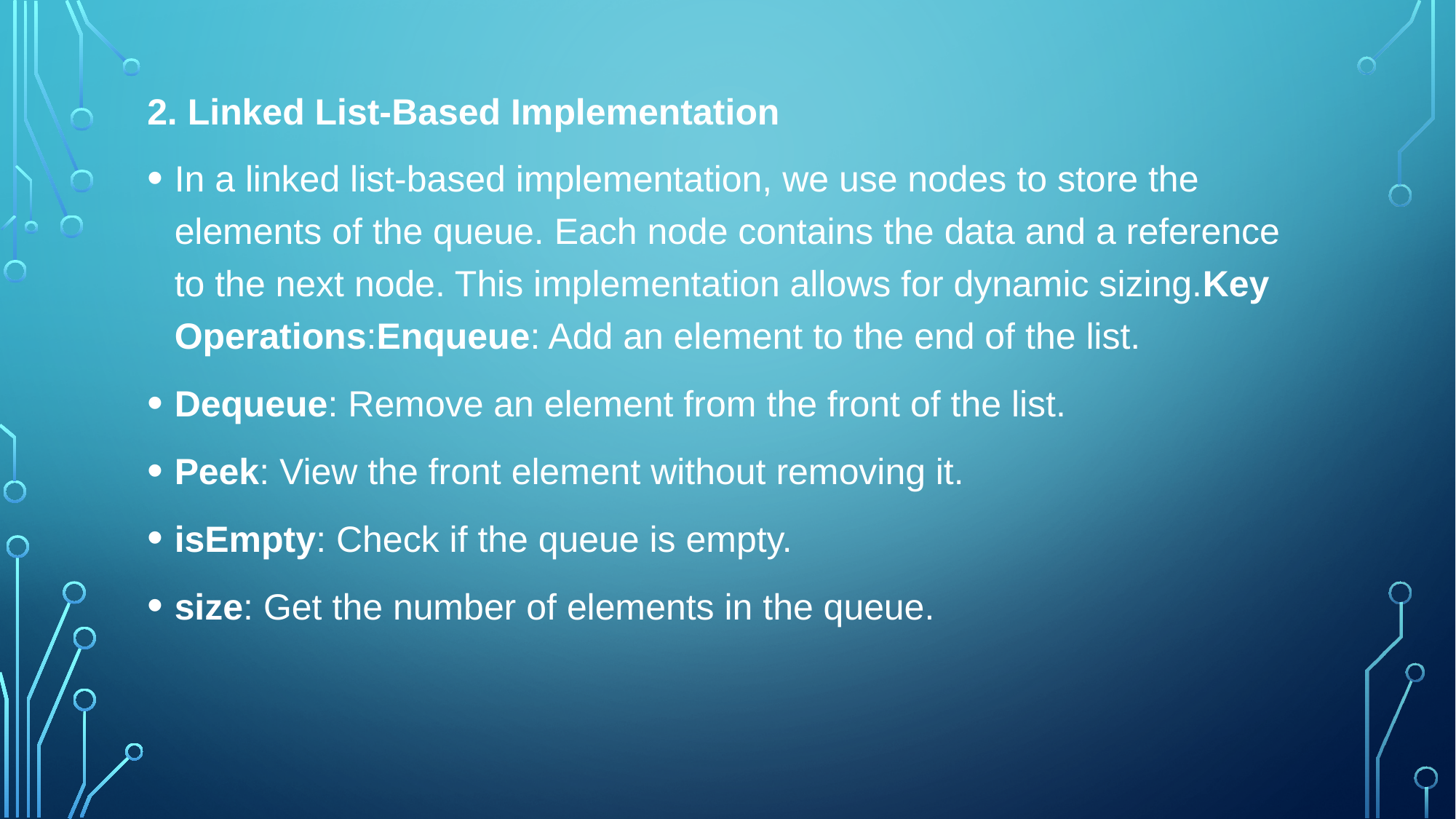

2. Linked List-Based Implementation
In a linked list-based implementation, we use nodes to store the elements of the queue. Each node contains the data and a reference to the next node. This implementation allows for dynamic sizing.Key Operations:Enqueue: Add an element to the end of the list.
Dequeue: Remove an element from the front of the list.
Peek: View the front element without removing it.
isEmpty: Check if the queue is empty.
size: Get the number of elements in the queue.

#